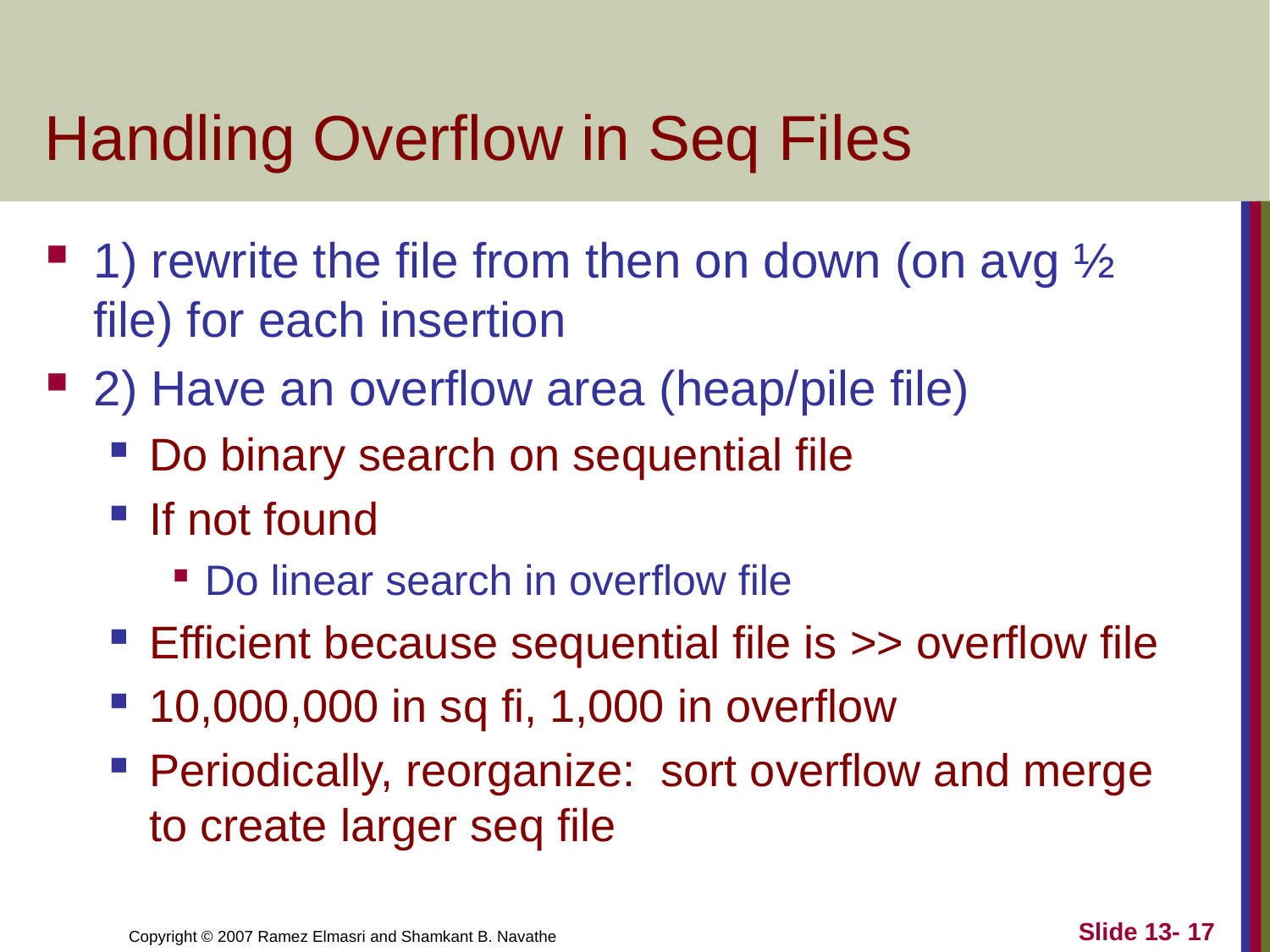

# Handling Overflow in Seq Files
1) rewrite the file from then on down (on avg ½ file) for each insertion
2) Have an overflow area (heap/pile file)
Do binary search on sequential file
If not found
Do linear search in overflow file
Efficient because sequential file is >> overflow file
10,000,000 in sq fi, 1,000 in overflow
Periodically, reorganize:  sort overflow and merge to create larger seq file
Slide 13- 17